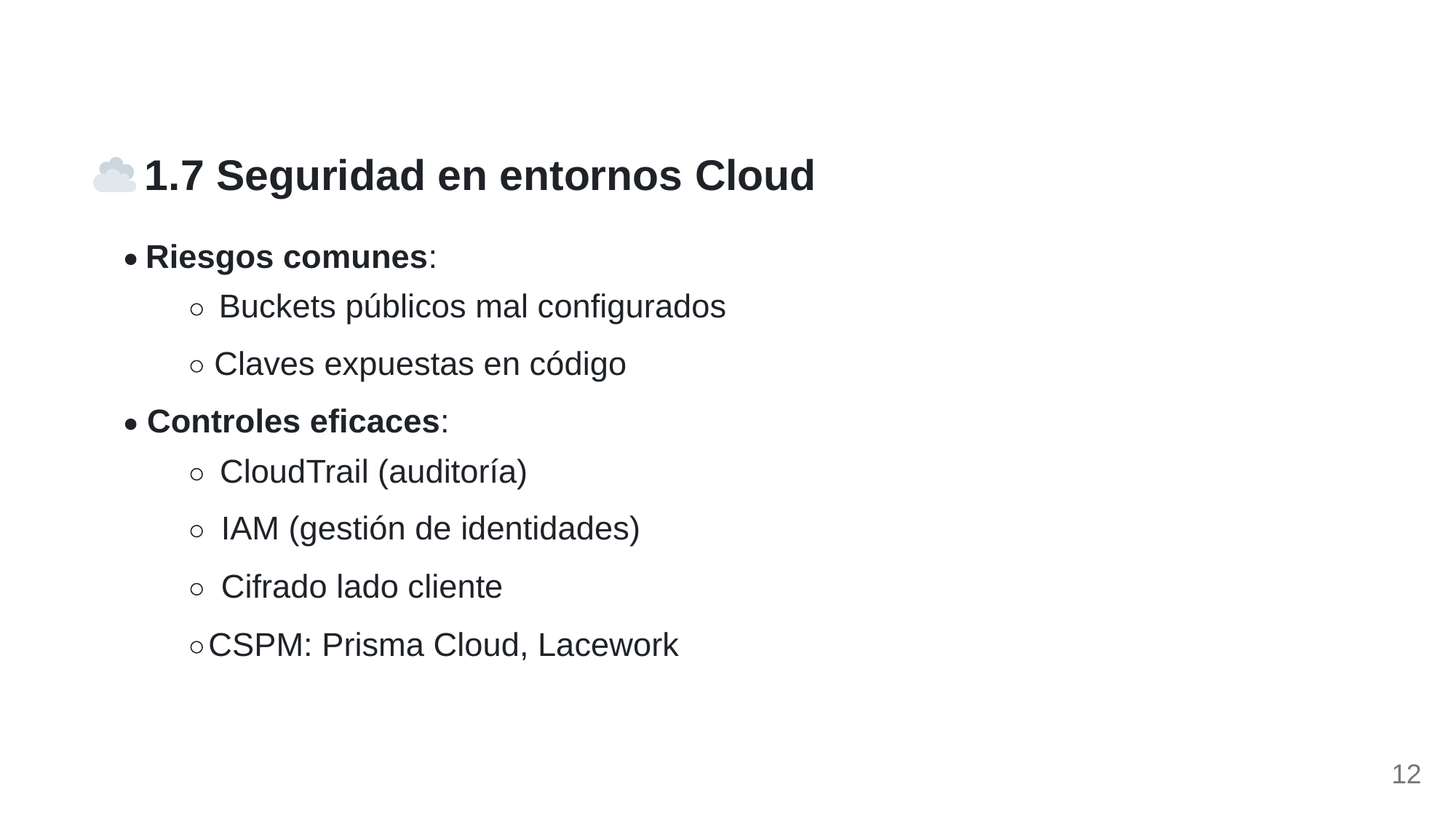

1.7 Seguridad en entornos Cloud

Riesgos comunes:

Buckets públicos mal configurados

Claves expuestas en código

Controles eficaces:

CloudTrail (auditoría)

IAM (gestión de identidades)

Cifrado lado cliente

CSPM: Prisma Cloud, Lacework

12